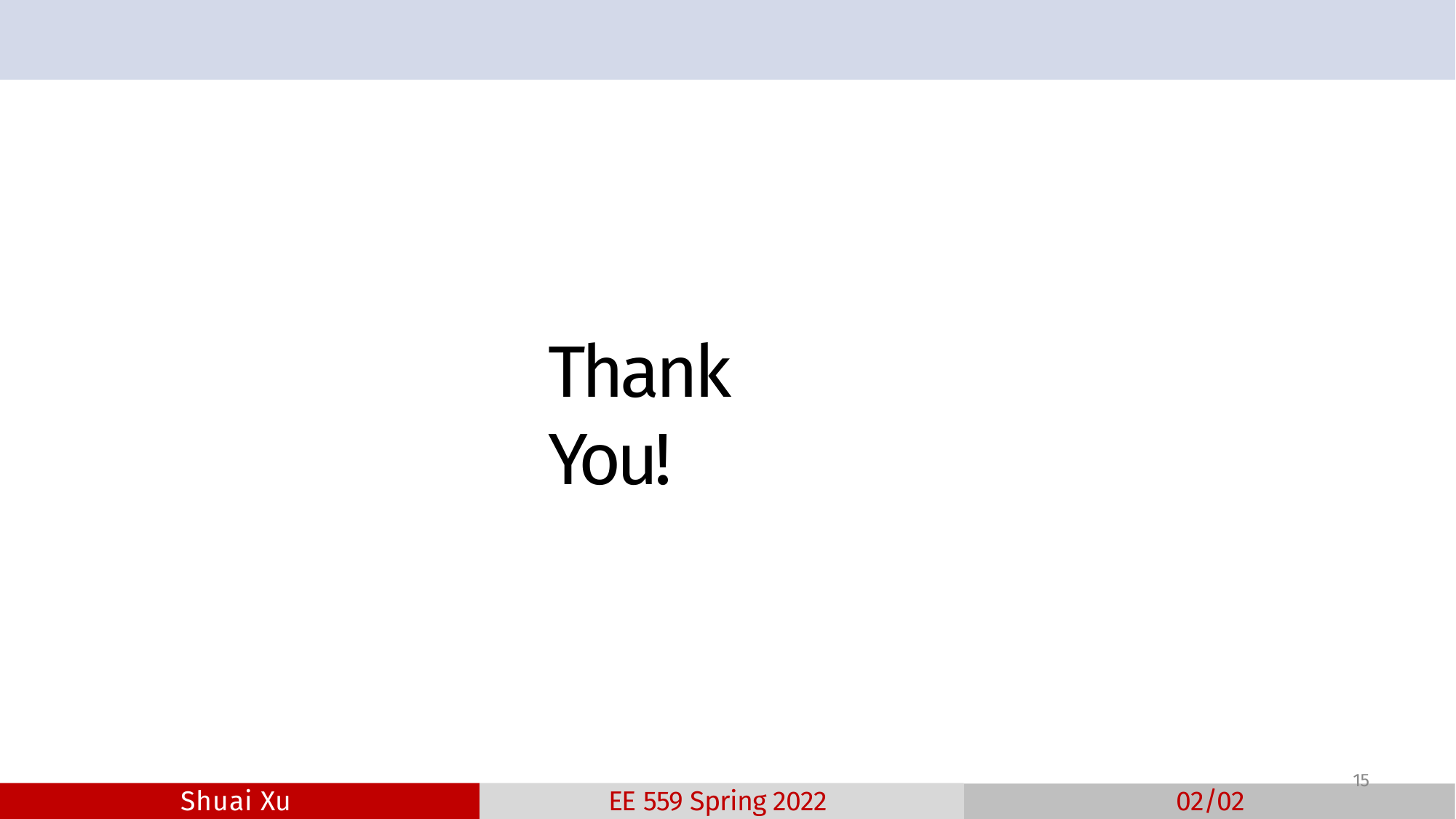

# Thank You!
15

Shuai Xu
EE 559 Spring 2022
02/02